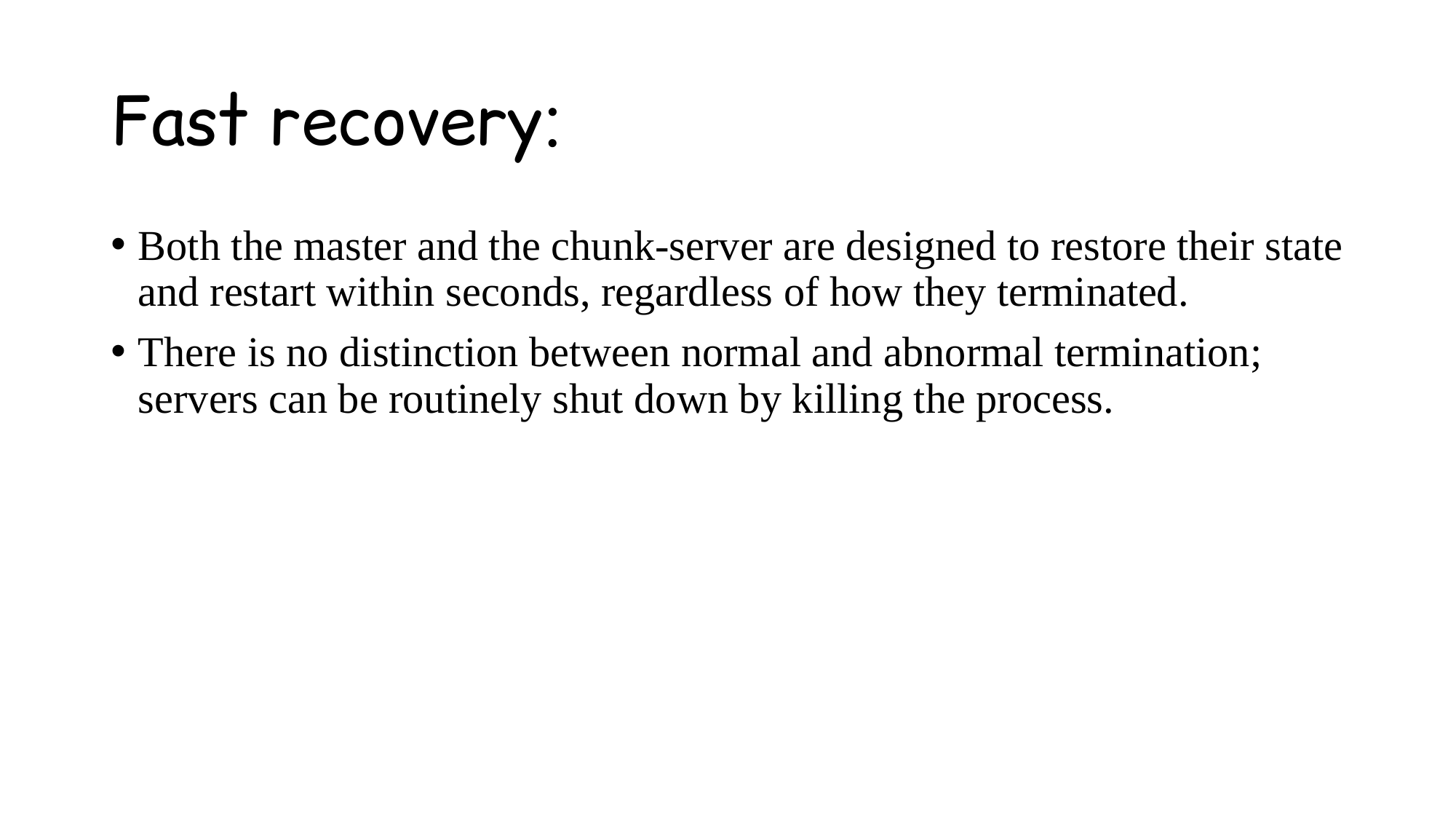

# Fast recovery:
Both the master and the chunk-server are designed to restore their state and restart within seconds, regardless of how they terminated.
There is no distinction between normal and abnormal termination; servers can be routinely shut down by killing the process.